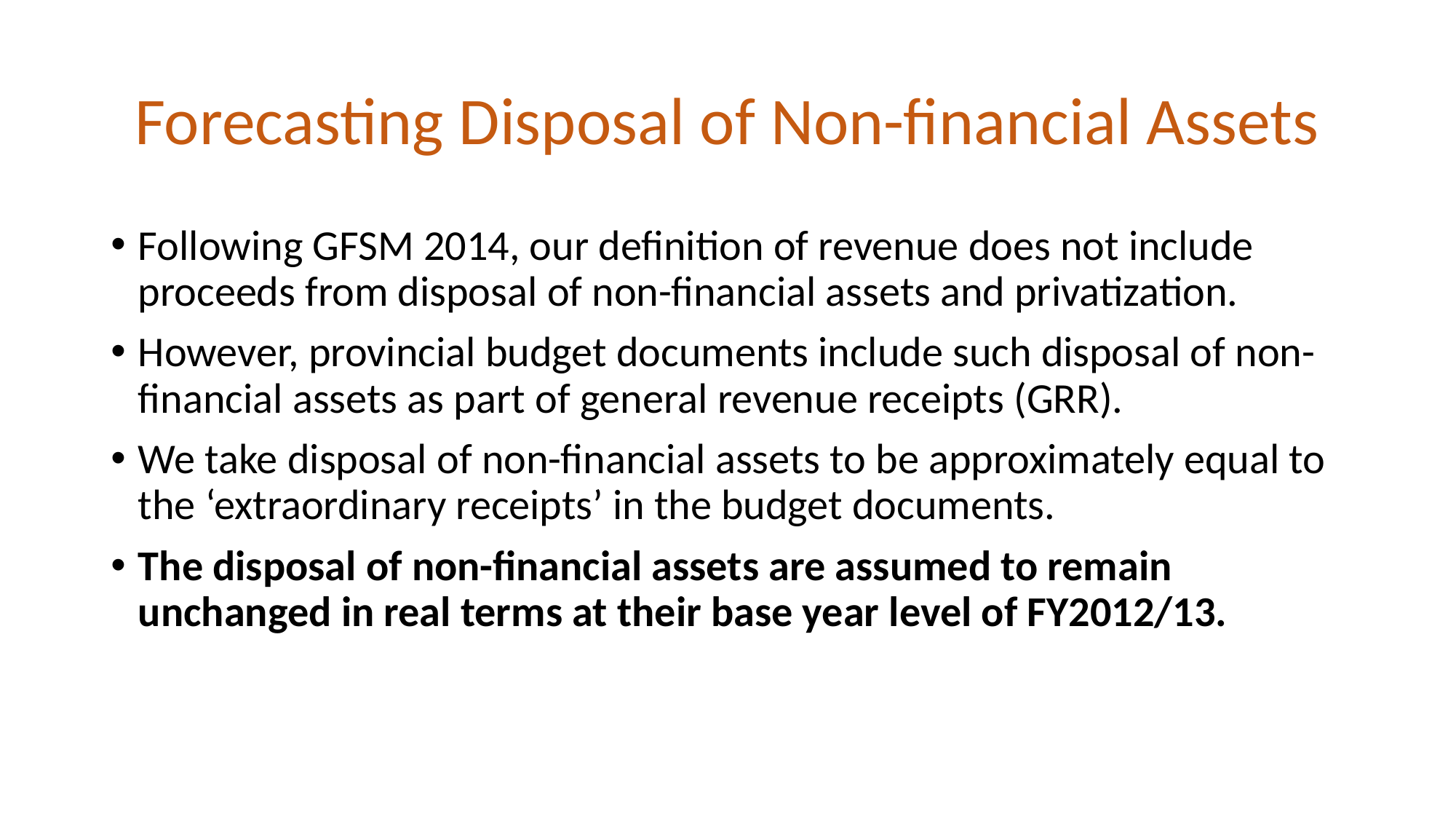

# Forecasting Disposal of Non-financial Assets
Following GFSM 2014, our definition of revenue does not include proceeds from disposal of non-financial assets and privatization.
However, provincial budget documents include such disposal of non-financial assets as part of general revenue receipts (GRR).
We take disposal of non-financial assets to be approximately equal to the ‘extraordinary receipts’ in the budget documents.
The disposal of non-financial assets are assumed to remain unchanged in real terms at their base year level of FY2012/13.